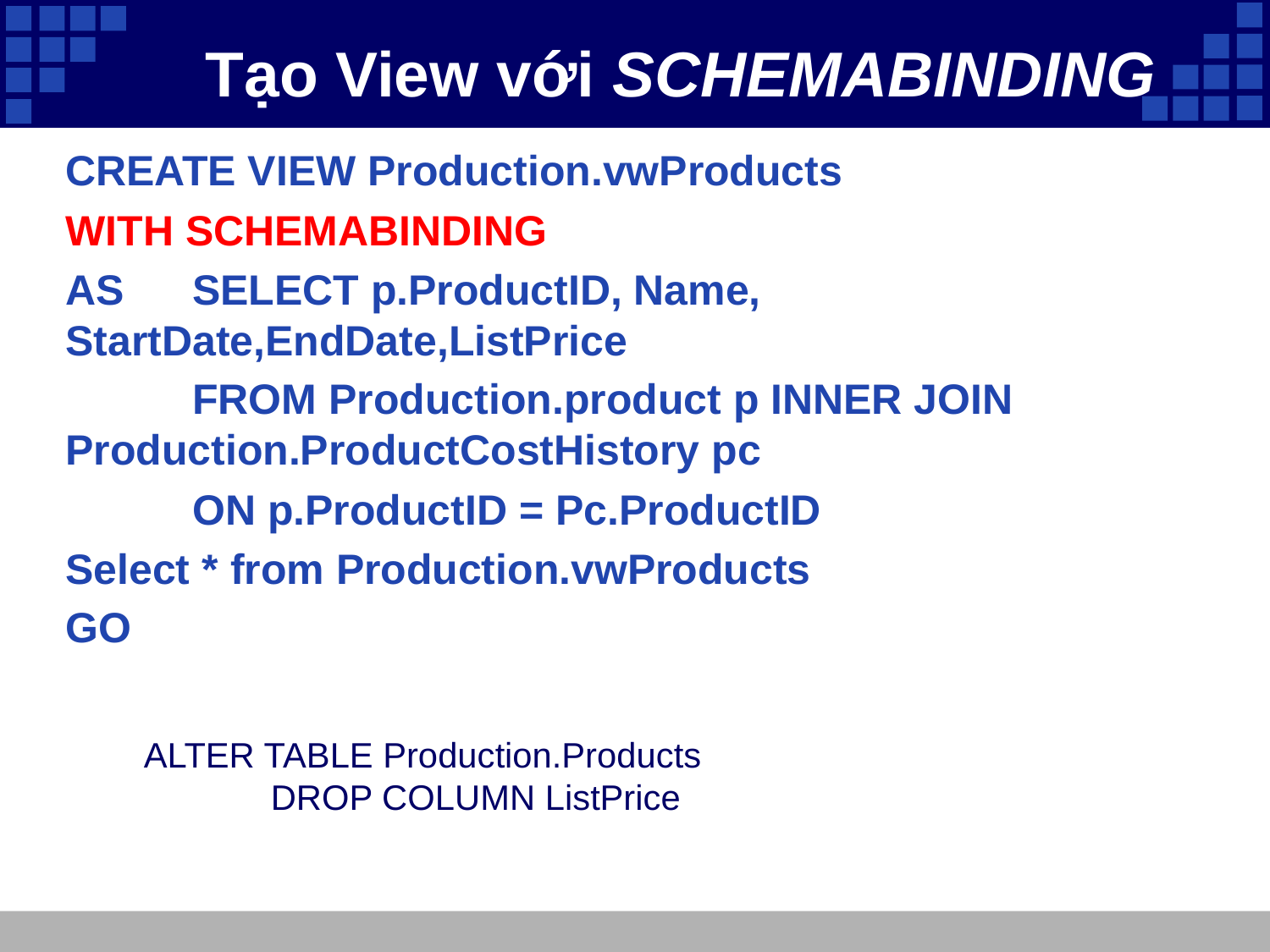

# Tạo View với SCHEMABINDING
CREATE VIEW Production.vwProducts
WITH SCHEMABINDING
AS	SELECT p.ProductID, Name, StartDate,EndDate,ListPrice
	FROM Production.product p INNER JOIN 	Production.ProductCostHistory pc
	ON p.ProductID = Pc.ProductID
Select * from Production.vwProducts
GO

ALTER TABLE Production.Products
	DROP COLUMN ListPrice